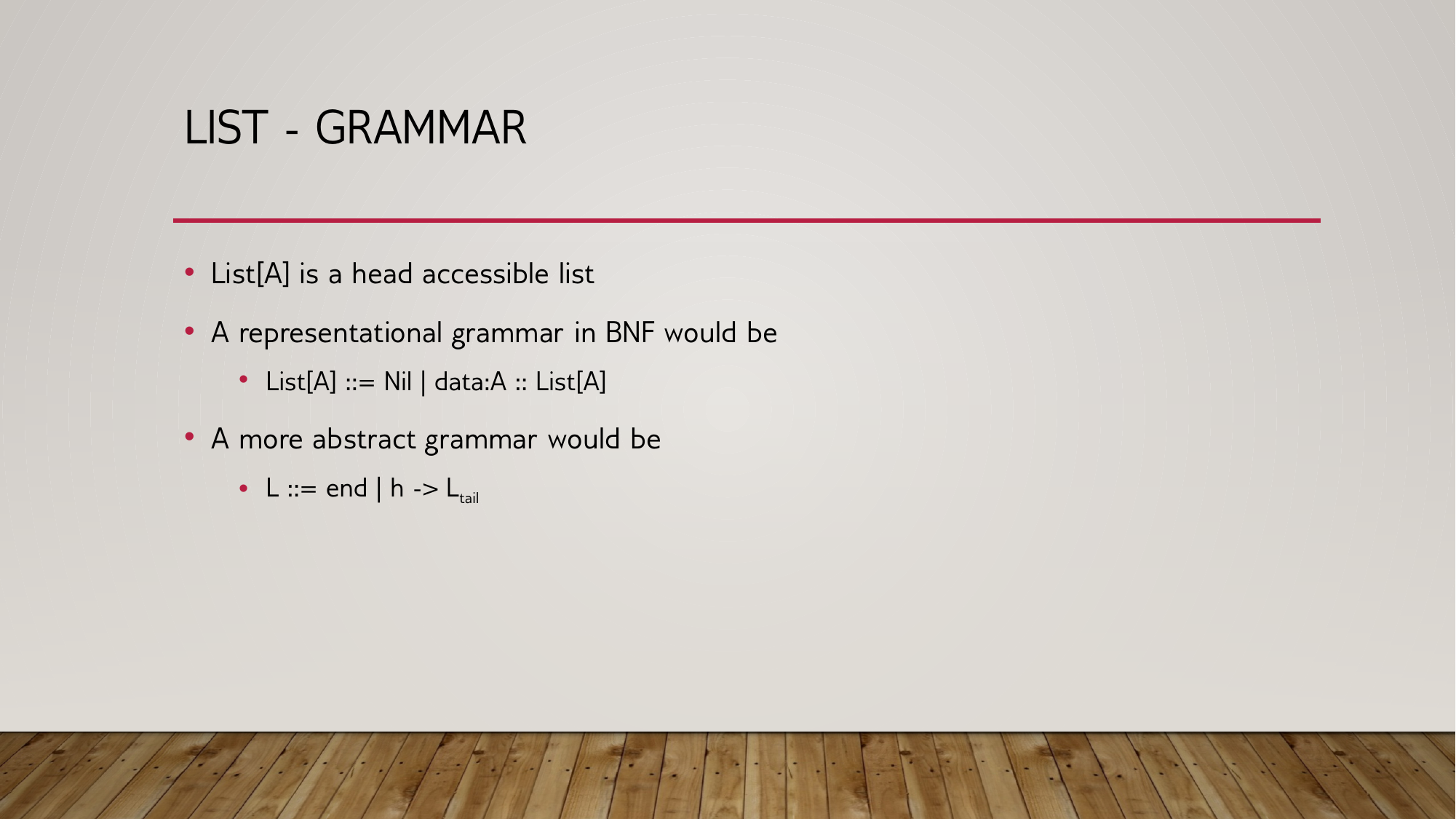

# List - grammar
List[A] is a head accessible list
A representational grammar in BNF would be
List[A] ::= Nil | data:A :: List[A]
A more abstract grammar would be
L ::= end | h -> Ltail